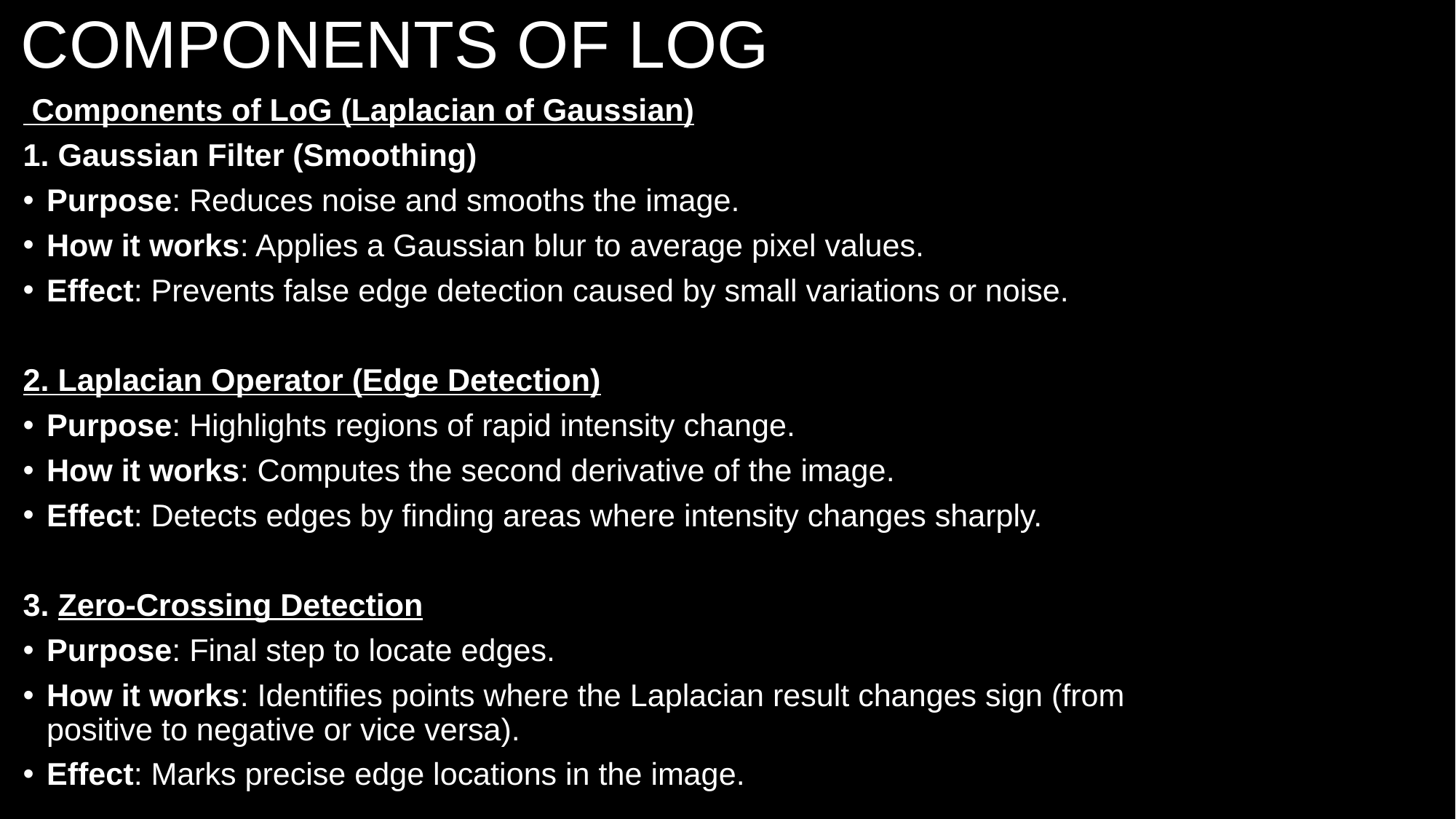

# COMPONENTS OF LOG
 Components of LoG (Laplacian of Gaussian)
1. Gaussian Filter (Smoothing)
Purpose: Reduces noise and smooths the image.
How it works: Applies a Gaussian blur to average pixel values.
Effect: Prevents false edge detection caused by small variations or noise.

2. Laplacian Operator (Edge Detection)
Purpose: Highlights regions of rapid intensity change.
How it works: Computes the second derivative of the image.
Effect: Detects edges by finding areas where intensity changes sharply.

3. Zero-Crossing Detection
Purpose: Final step to locate edges.
How it works: Identifies points where the Laplacian result changes sign (from positive to negative or vice versa).
Effect: Marks precise edge locations in the image.